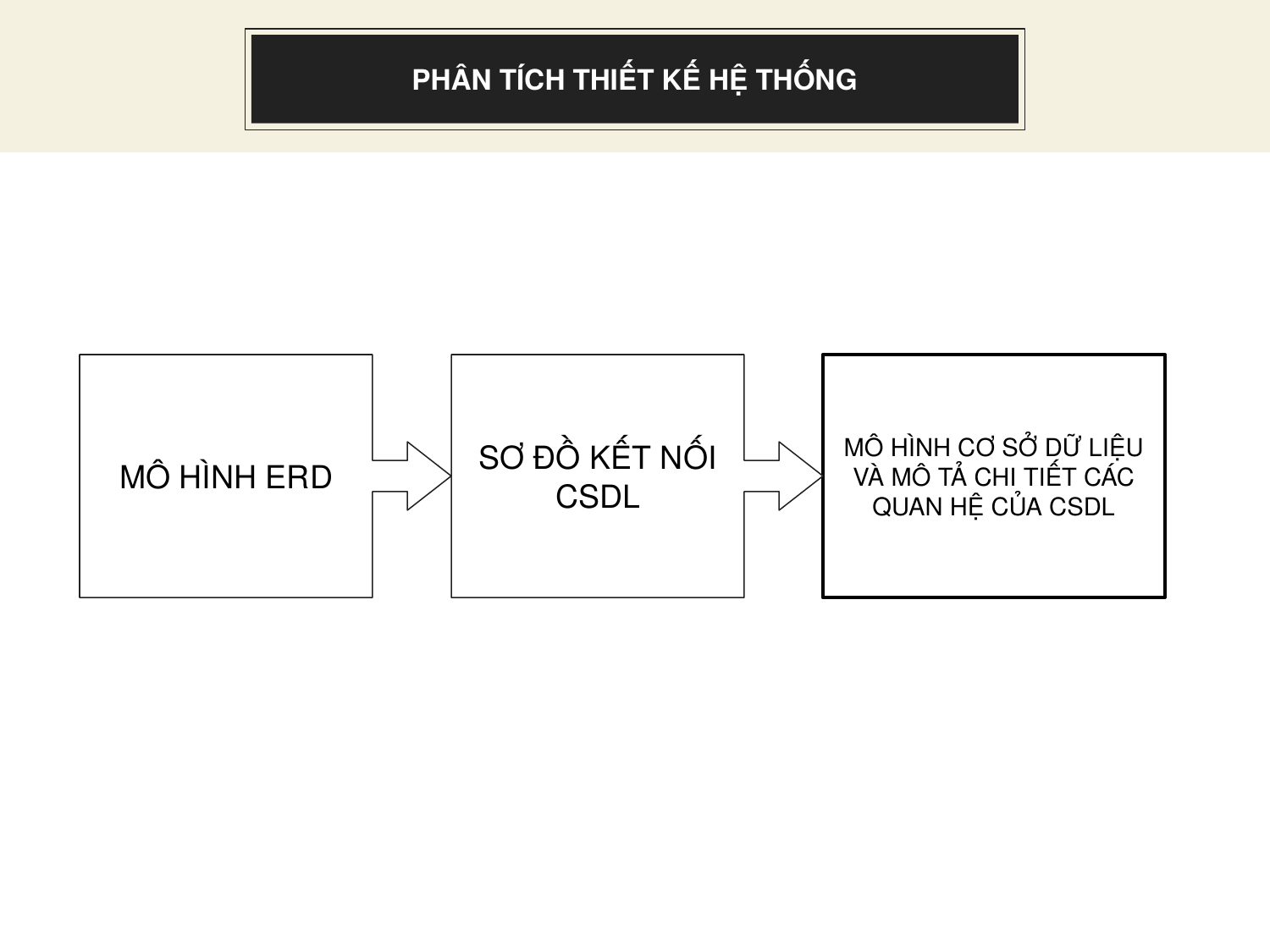

# PHÂN TÍCH THIẾT KẾ HỆ THỐNG
SƠ ĐỒ KẾT NỐI CSDL
MÔ HÌNH ERD
MÔ HÌNH CƠ SỞ DỮ LIỆU VÀ MÔ TẢ CHI TIẾT CÁC QUAN HỆ CỦA CSDL